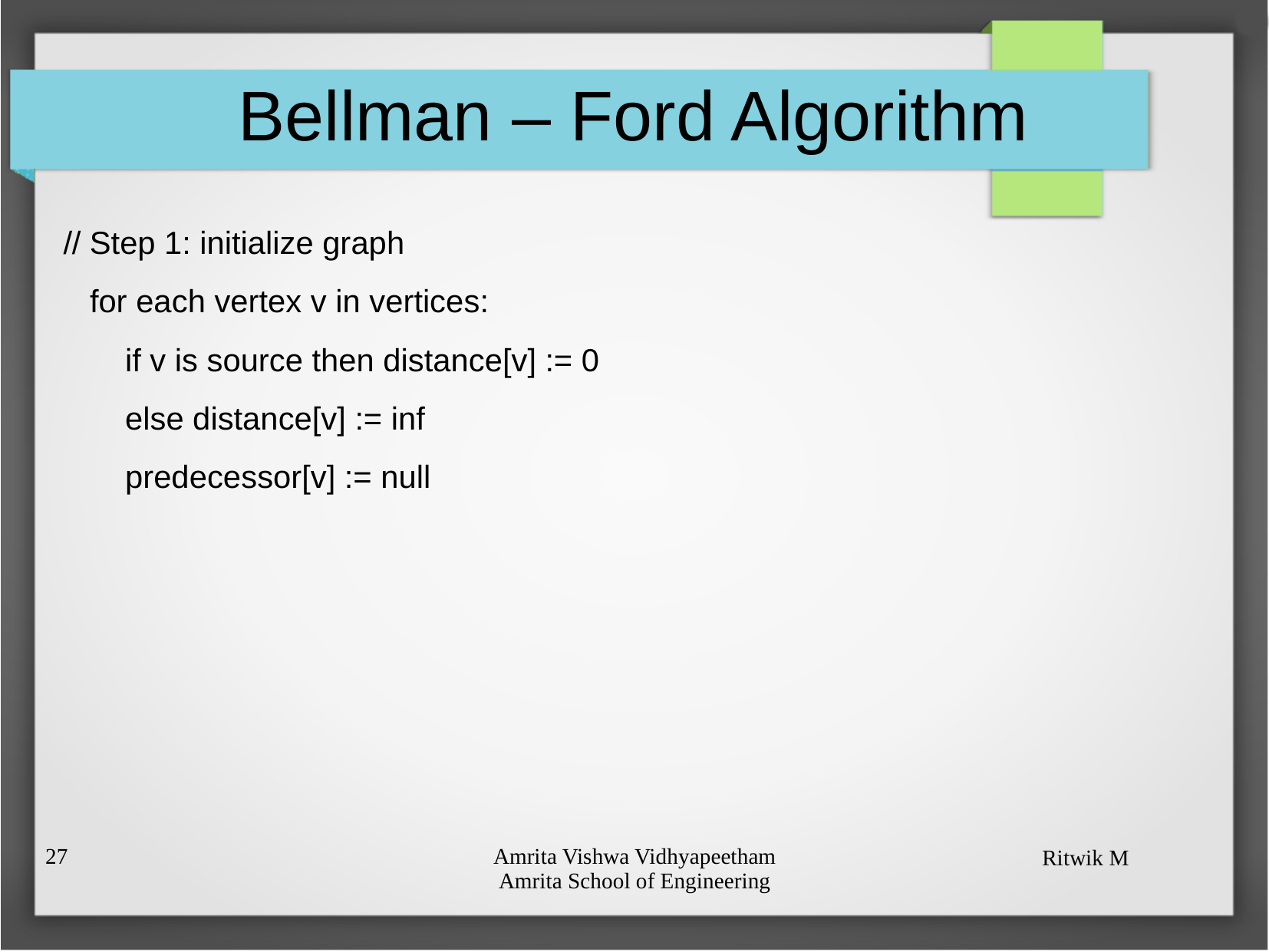

# Bellman – Ford Algorithm
// Step 1: initialize graph
   for each vertex v in vertices:
       if v is source then distance[v] := 0
       else distance[v] := inf
       predecessor[v] := null

27
Amrita Vishwa Vidhyapeetham
Amrita School of Engineering